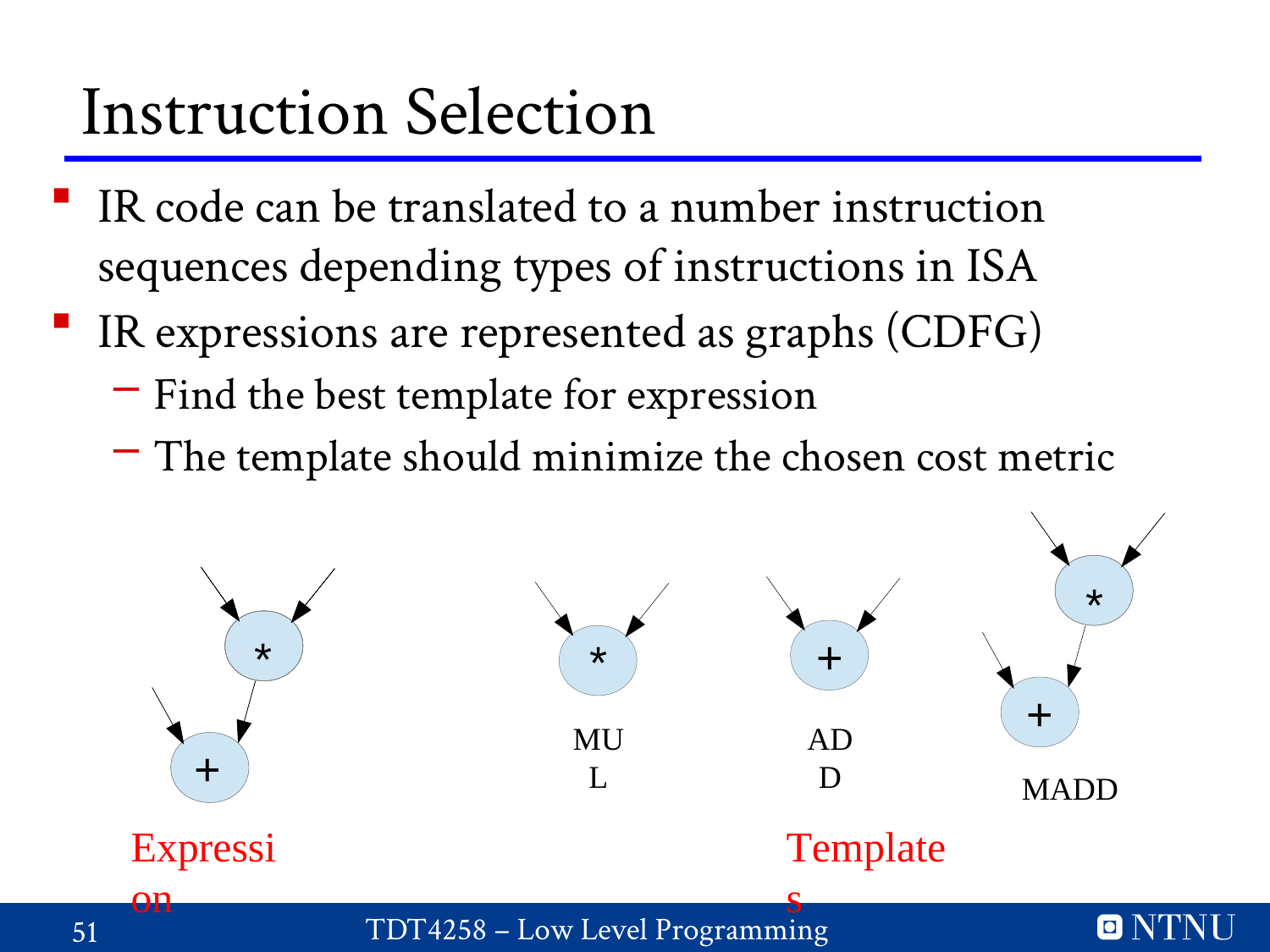

Instruction Selection
IR code can be translated to a number instruction sequences depending types of instructions in ISA
IR expressions are represented as graphs (CDFG)
Find the best template for expression
The template should minimize the chosen cost metric

*

+
MADD

*

+
Expression

+
ADD
*
MUL

Templates